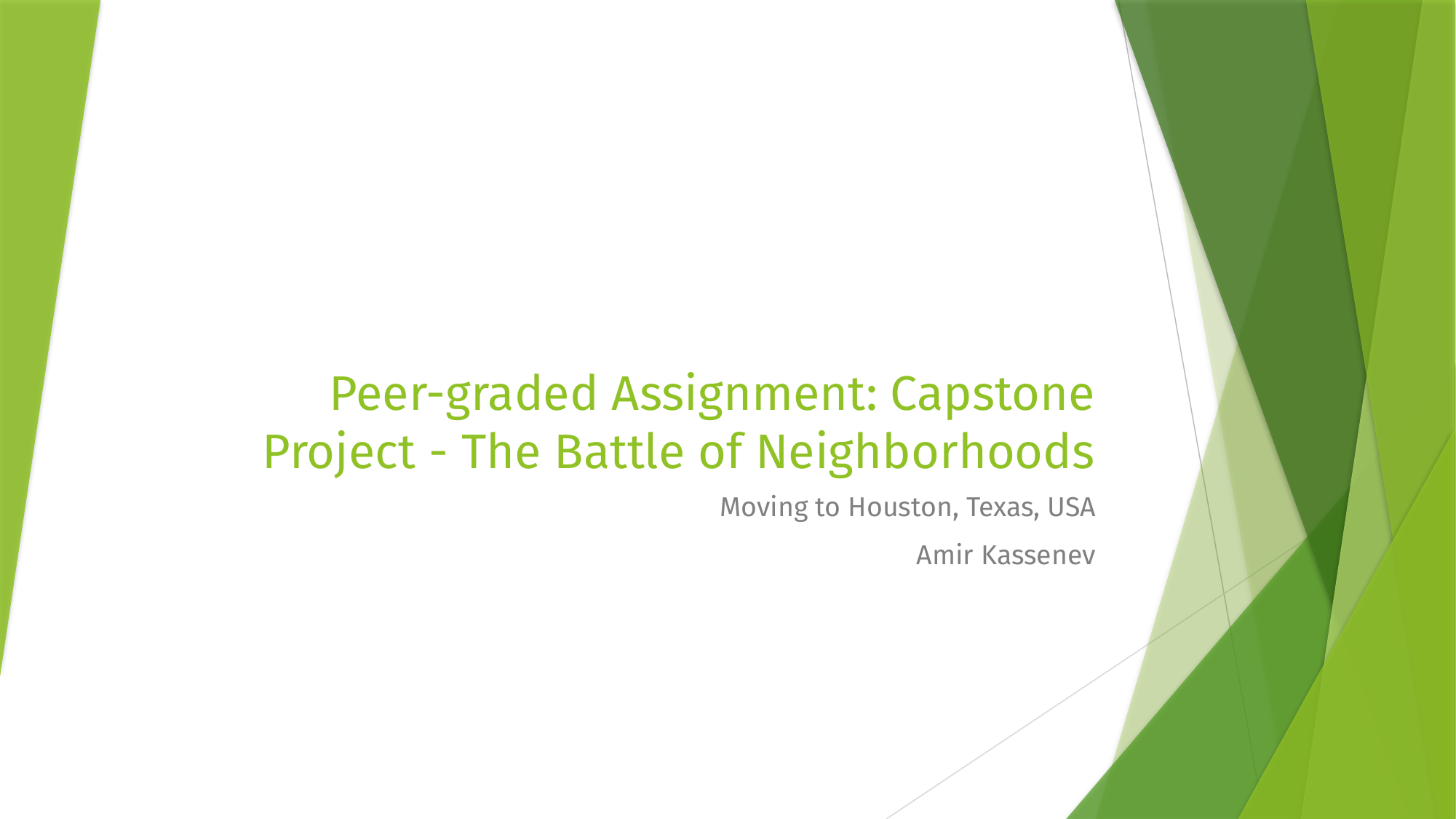

# Peer-graded Assignment: Capstone Project - The Battle of Neighborhoods
Moving to Houston, Texas, USA
Amir Kassenev